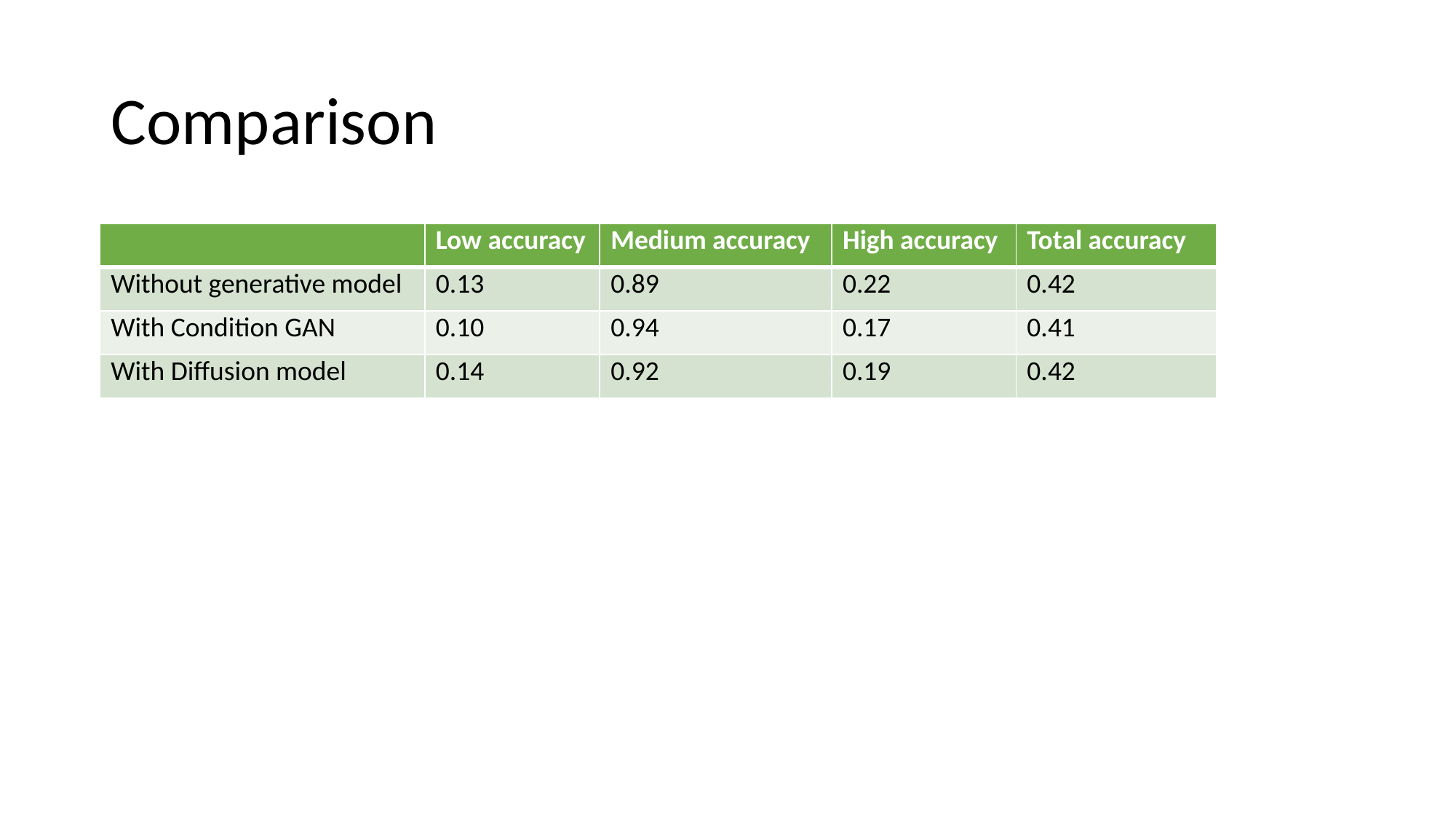

# Comparison
|  | Low accuracy | Medium accuracy | High accuracy | Total accuracy |
| --- | --- | --- | --- | --- |
| Without generative model | 0.13 | 0.89 | 0.22 | 0.42 |
| With Condition GAN | 0.10 | 0.94 | 0.17 | 0.41 |
| With Diffusion model | 0.14 | 0.92 | 0.19 | 0.42 |